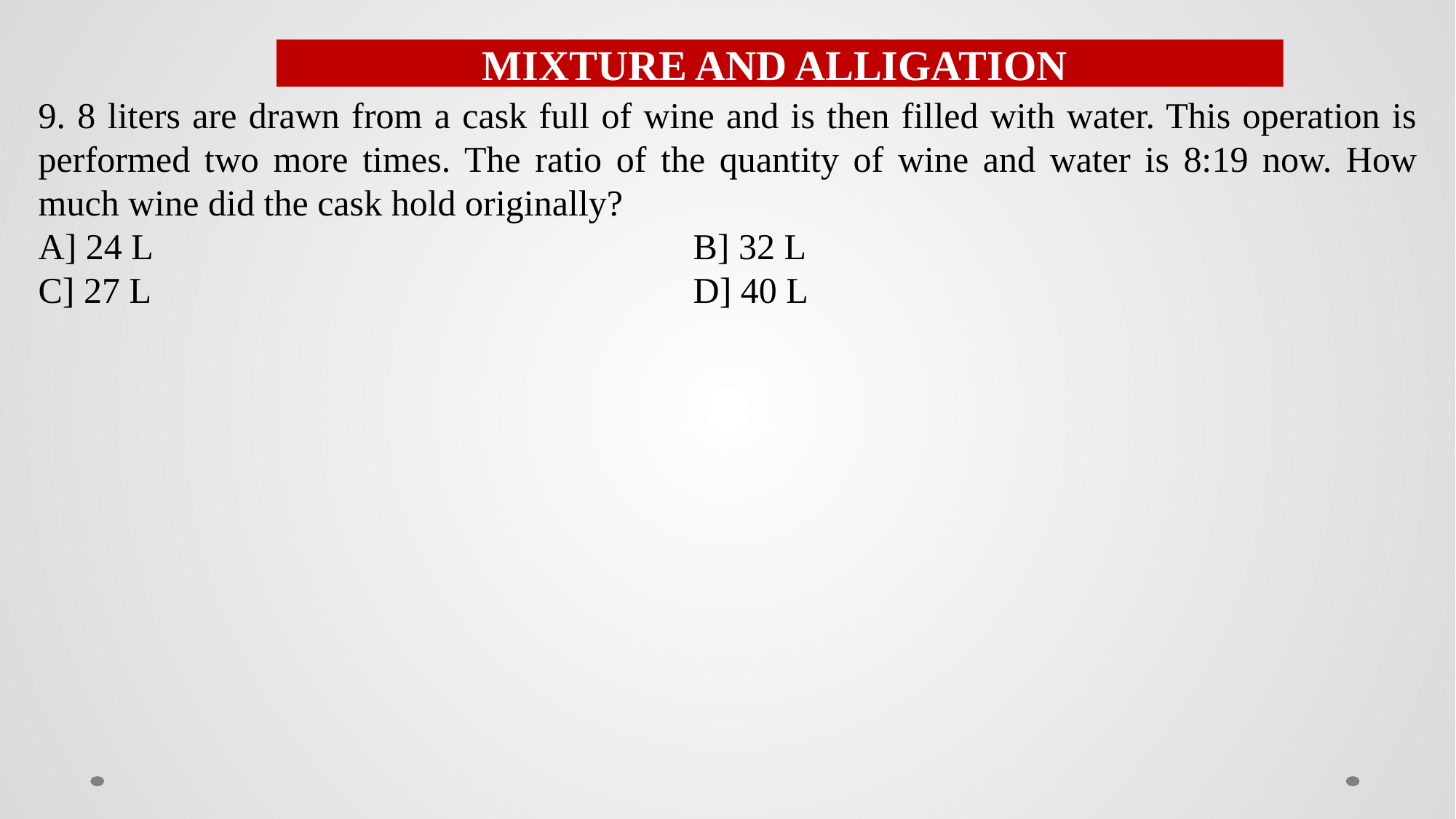

MIXTURE AND ALLIGATION
9. 8 liters are drawn from a cask full of wine and is then filled with water. This operation is performed two more times. The ratio of the quantity of wine and water is 8:19 now. How much wine did the cask hold originally?
A] 24 L					B] 32 L
C] 27 L					D] 40 L